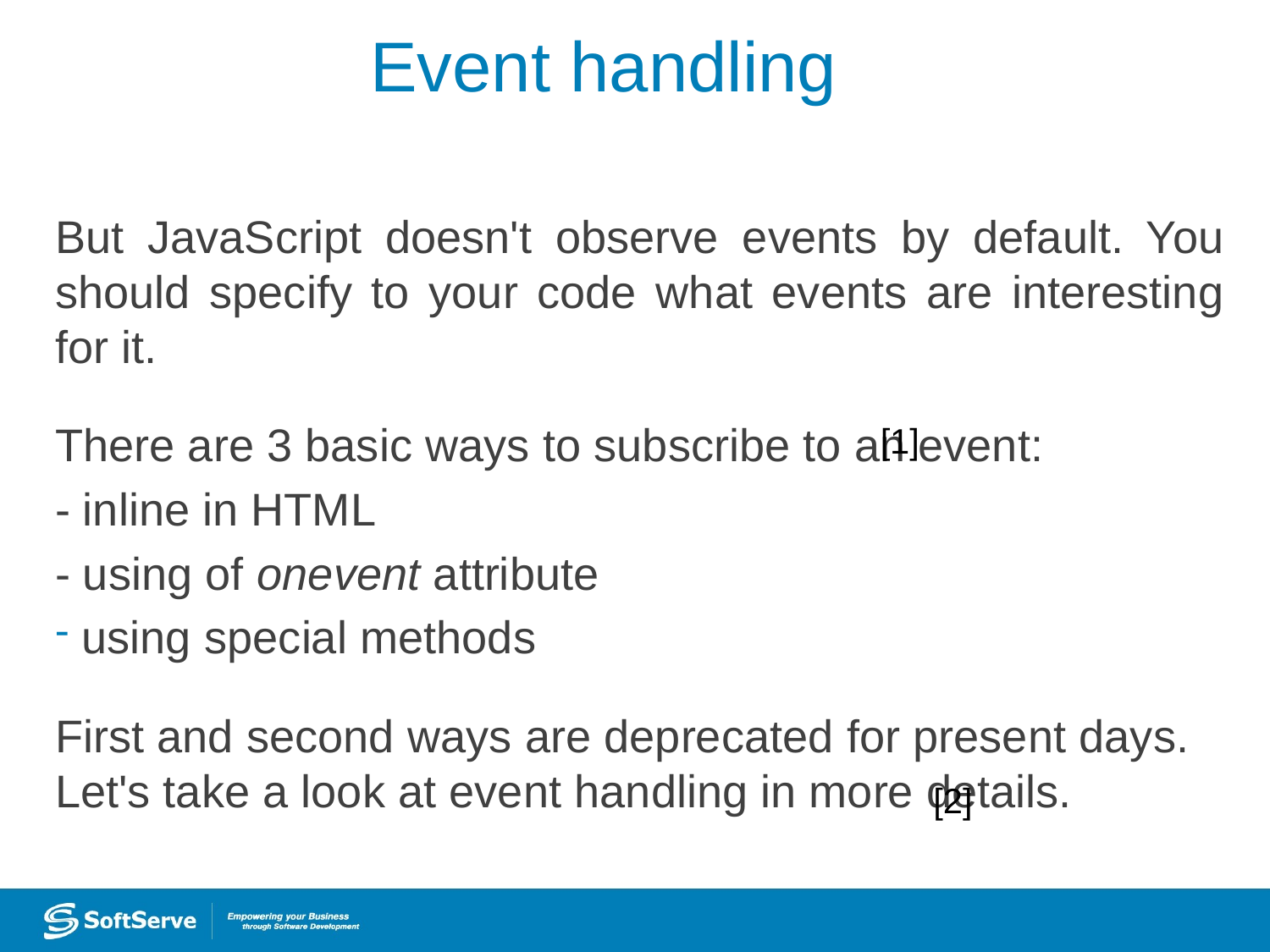

Event handling
But JavaScript doesn't observe events by default. You should specify to your code what events are interesting for it.

There are 3 basic ways to subscribe to an event:
- inline in HTML
- using of onevent attribute
 using special methods

First and second ways are deprecated for present days. Let's take a look at event handling in more details.
[1]
[2]